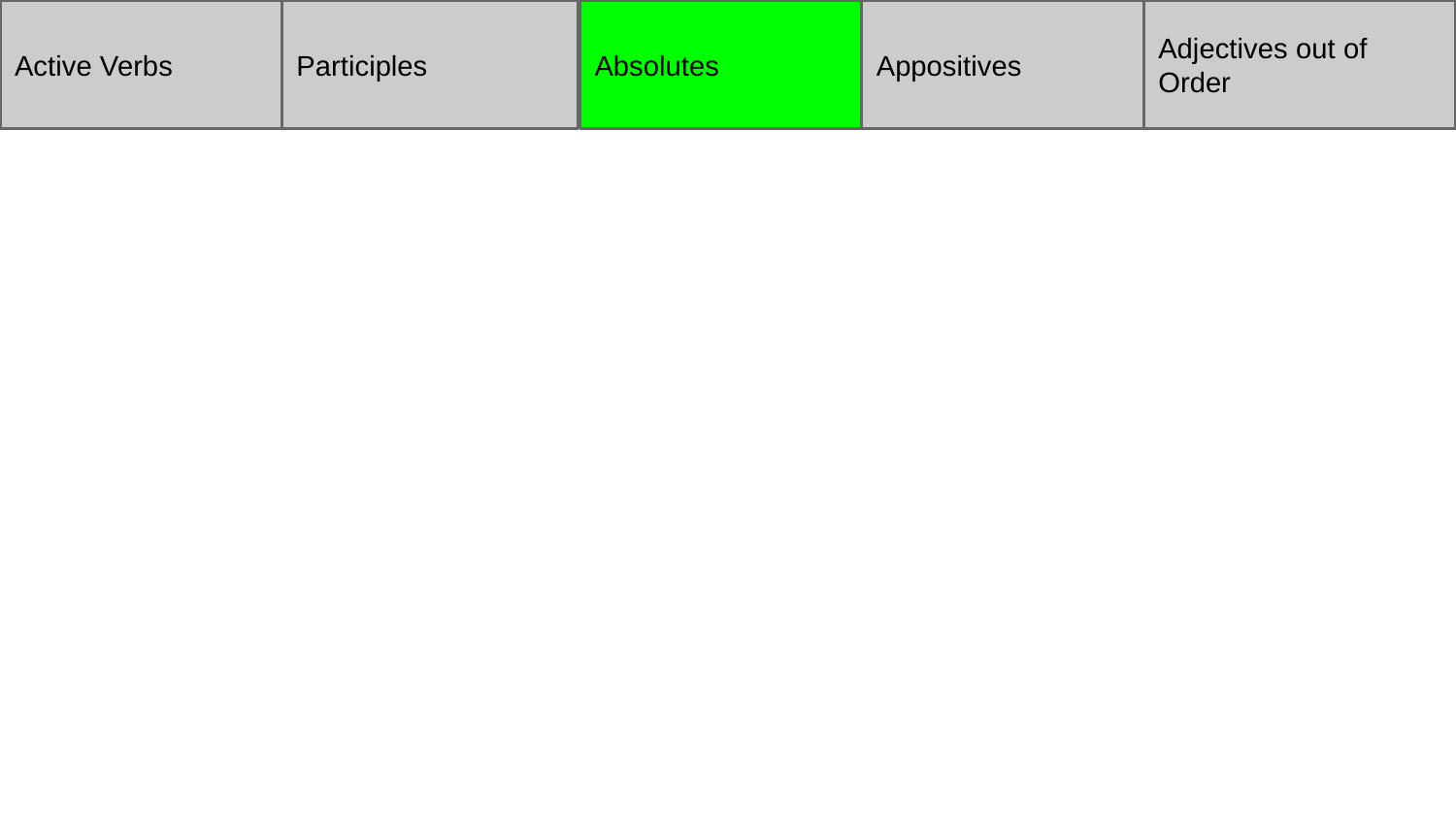

Active Verbs
Participles
Absolutes
Appositives
Adjectives out of Order